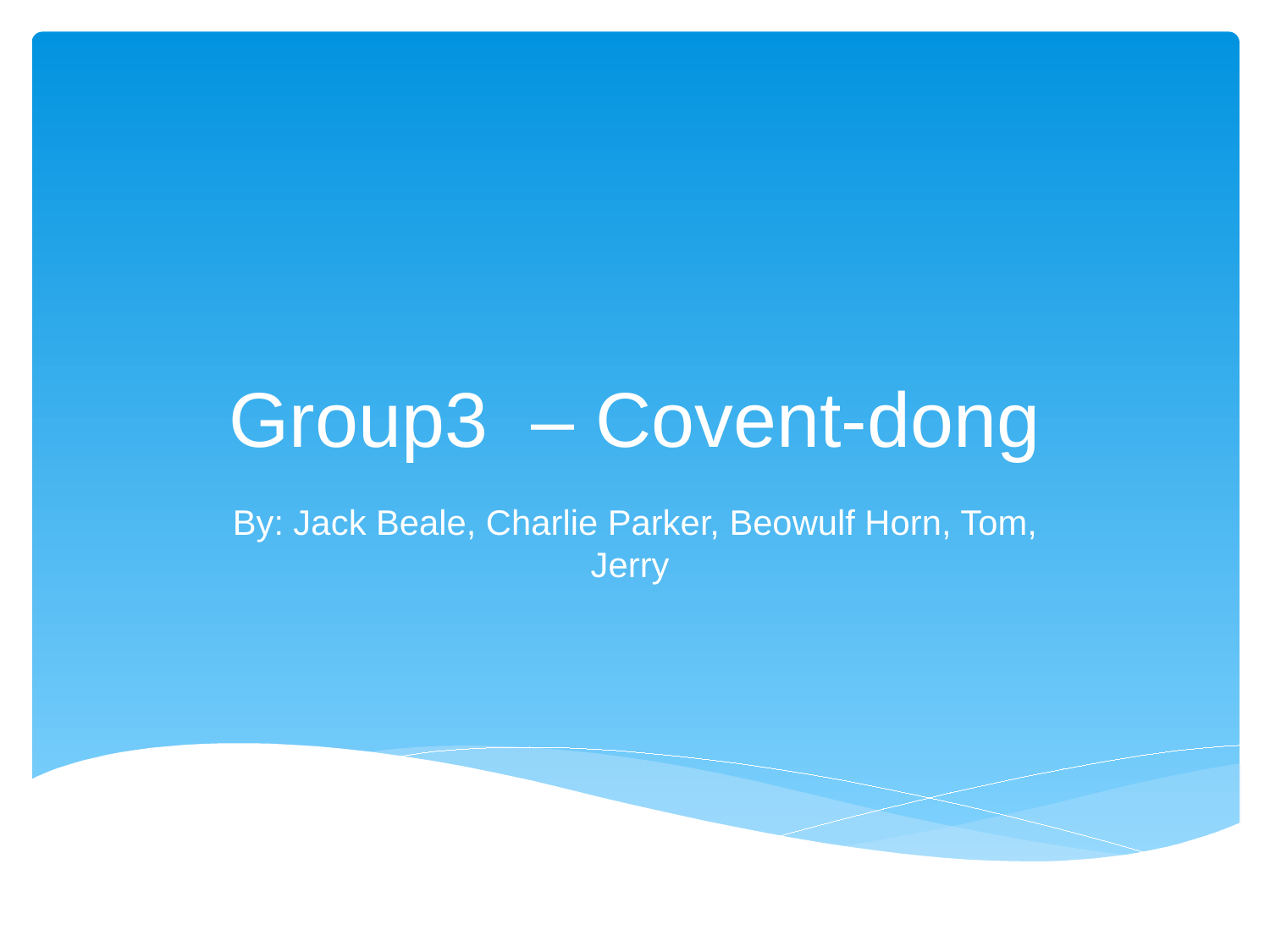

# Group3  – Covent-dong
By: Jack Beale, Charlie Parker, Beowulf Horn, Tom, Jerry